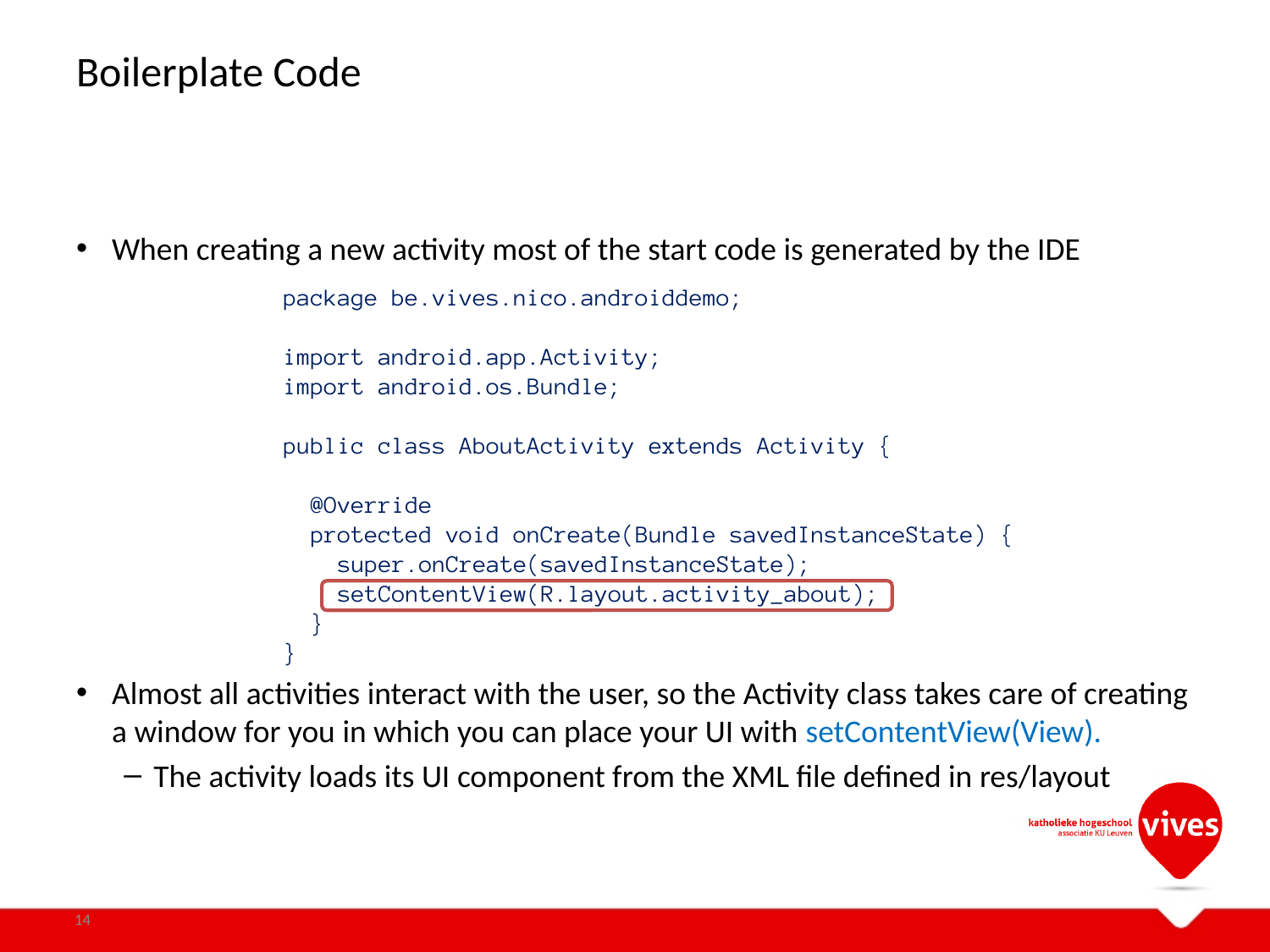

# Boilerplate Code
When creating a new activity most of the start code is generated by the IDE

Almost all activities interact with the user, so the Activity class takes care of creating a window for you in which you can place your UI with setContentView(View).
The activity loads its UI component from the XML file defined in res/layout
package be.vives.nico.androiddemo;

import android.app.Activity;
import android.os.Bundle;

public class AboutActivity extends Activity {

  @Override
  protected void onCreate(Bundle savedInstanceState) {
    super.onCreate(savedInstanceState);
    setContentView(R.layout.activity_about);
  }
}

14